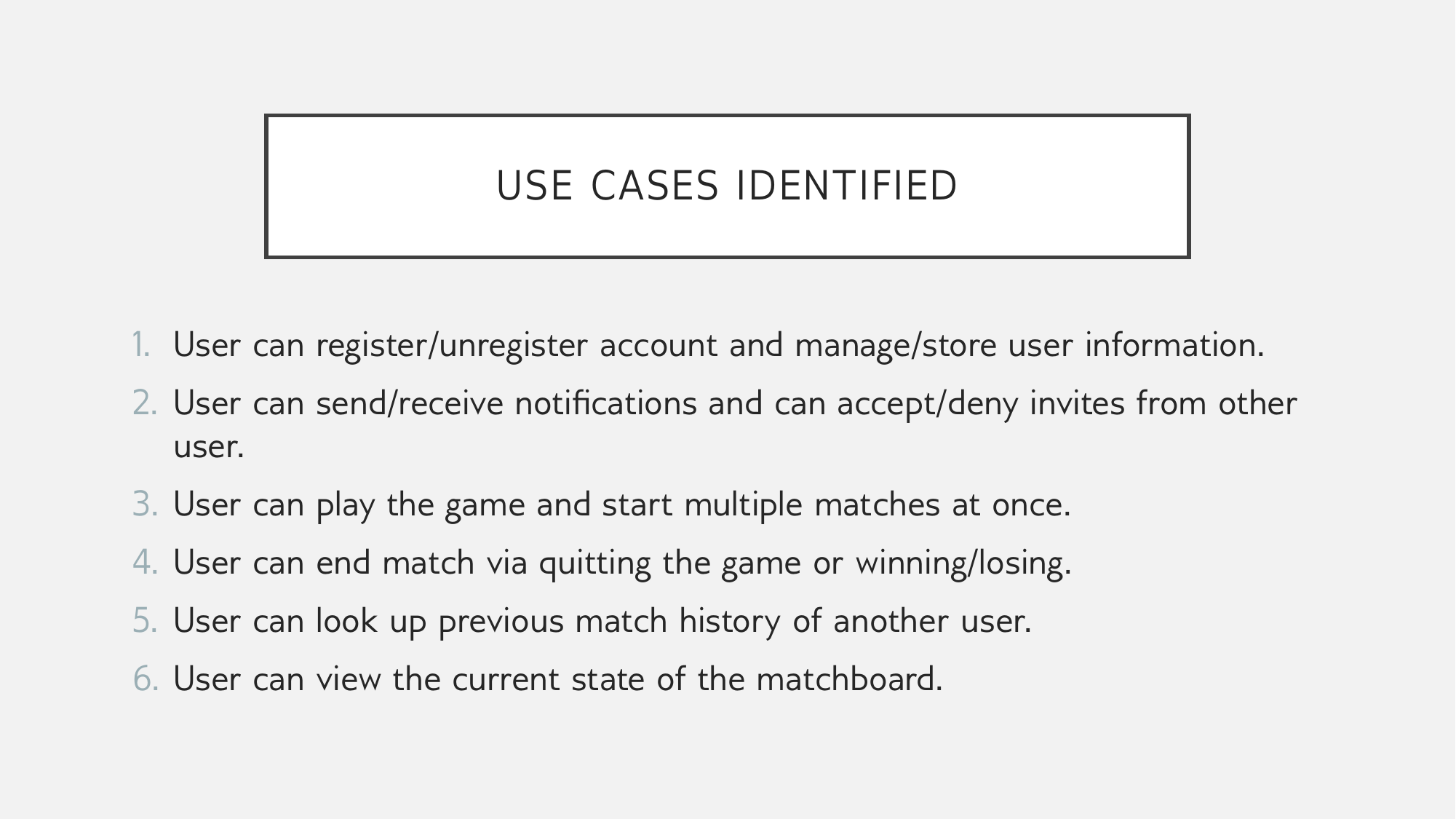

# Use cases identified
User can register/unregister account and manage/store user information.
User can send/receive notifications and can accept/deny invites from other user.
User can play the game and start multiple matches at once.
User can end match via quitting the game or winning/losing.
User can look up previous match history of another user.
User can view the current state of the matchboard.